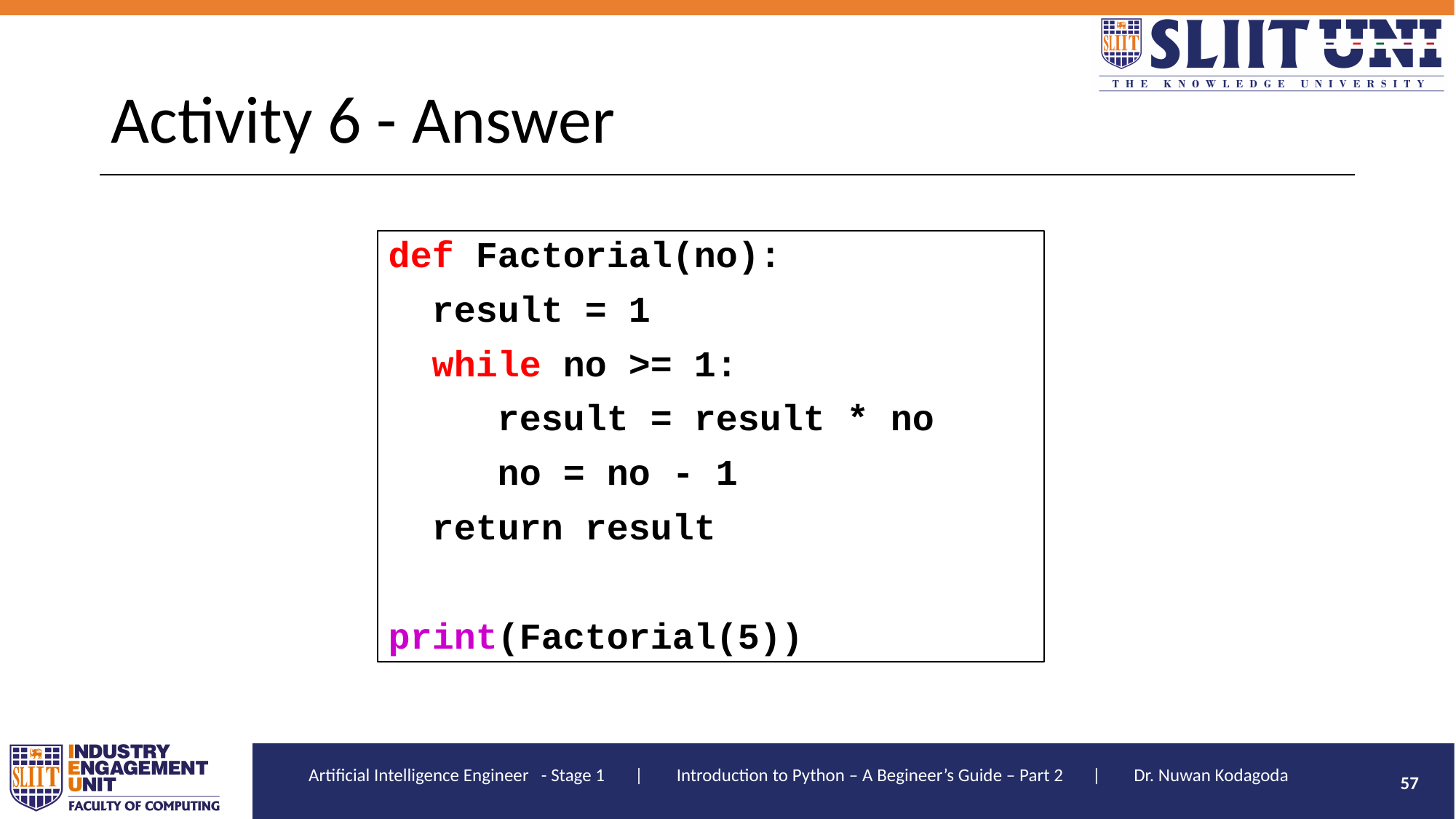

# Activity 6 - Answer
def Factorial(no):
  result = 1
  while no >= 1:
     result = result * no
     no = no - 1
  return result

print(Factorial(5))
57